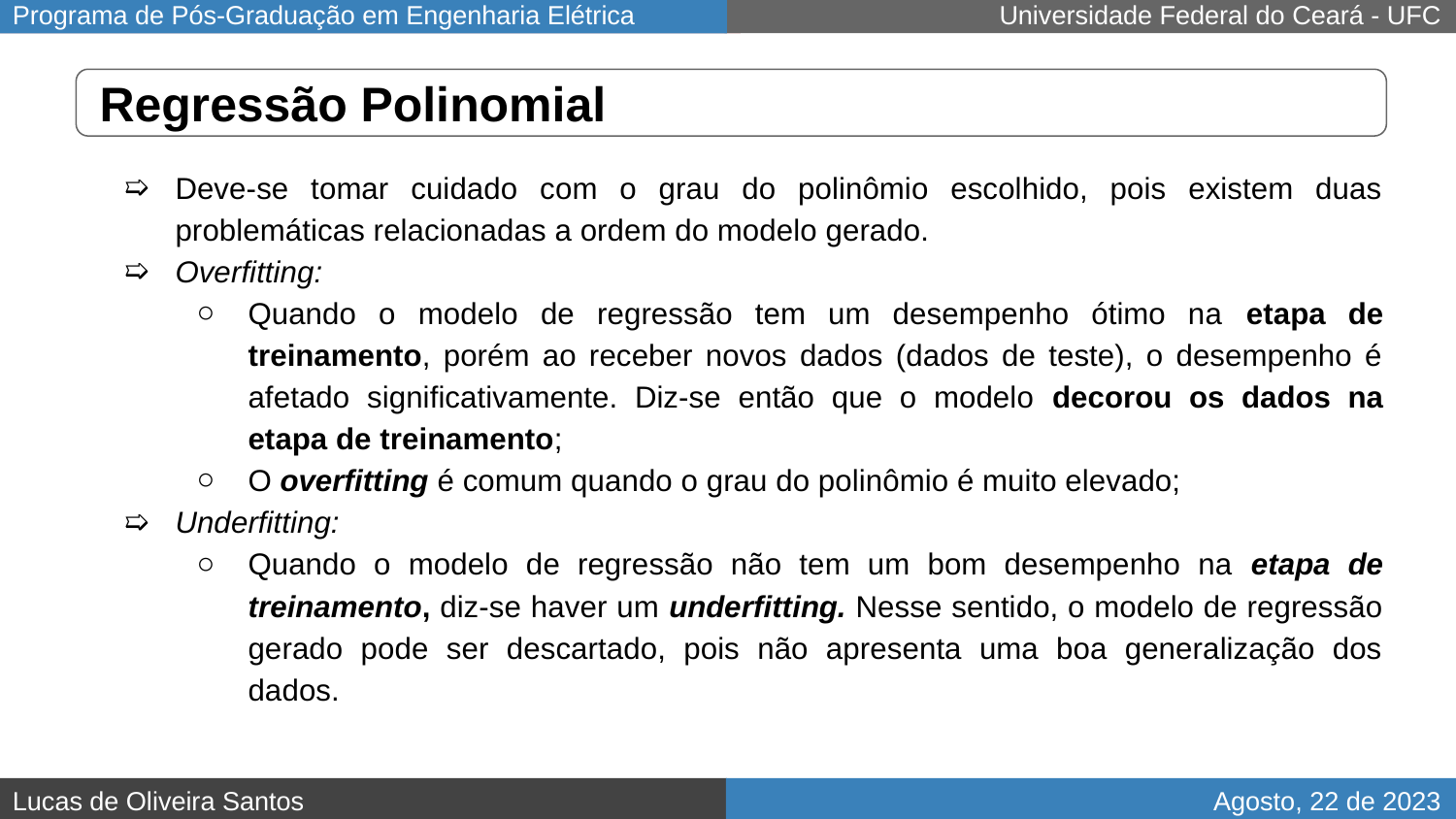

# Regressão Polinomial
Deve-se tomar cuidado com o grau do polinômio escolhido, pois existem duas problemáticas relacionadas a ordem do modelo gerado.
Overfitting:
Quando o modelo de regressão tem um desempenho ótimo na etapa de treinamento, porém ao receber novos dados (dados de teste), o desempenho é afetado significativamente. Diz-se então que o modelo decorou os dados na etapa de treinamento;
O overfitting é comum quando o grau do polinômio é muito elevado;
Underfitting:
Quando o modelo de regressão não tem um bom desempenho na etapa de treinamento, diz-se haver um underfitting. Nesse sentido, o modelo de regressão gerado pode ser descartado, pois não apresenta uma boa generalização dos dados.